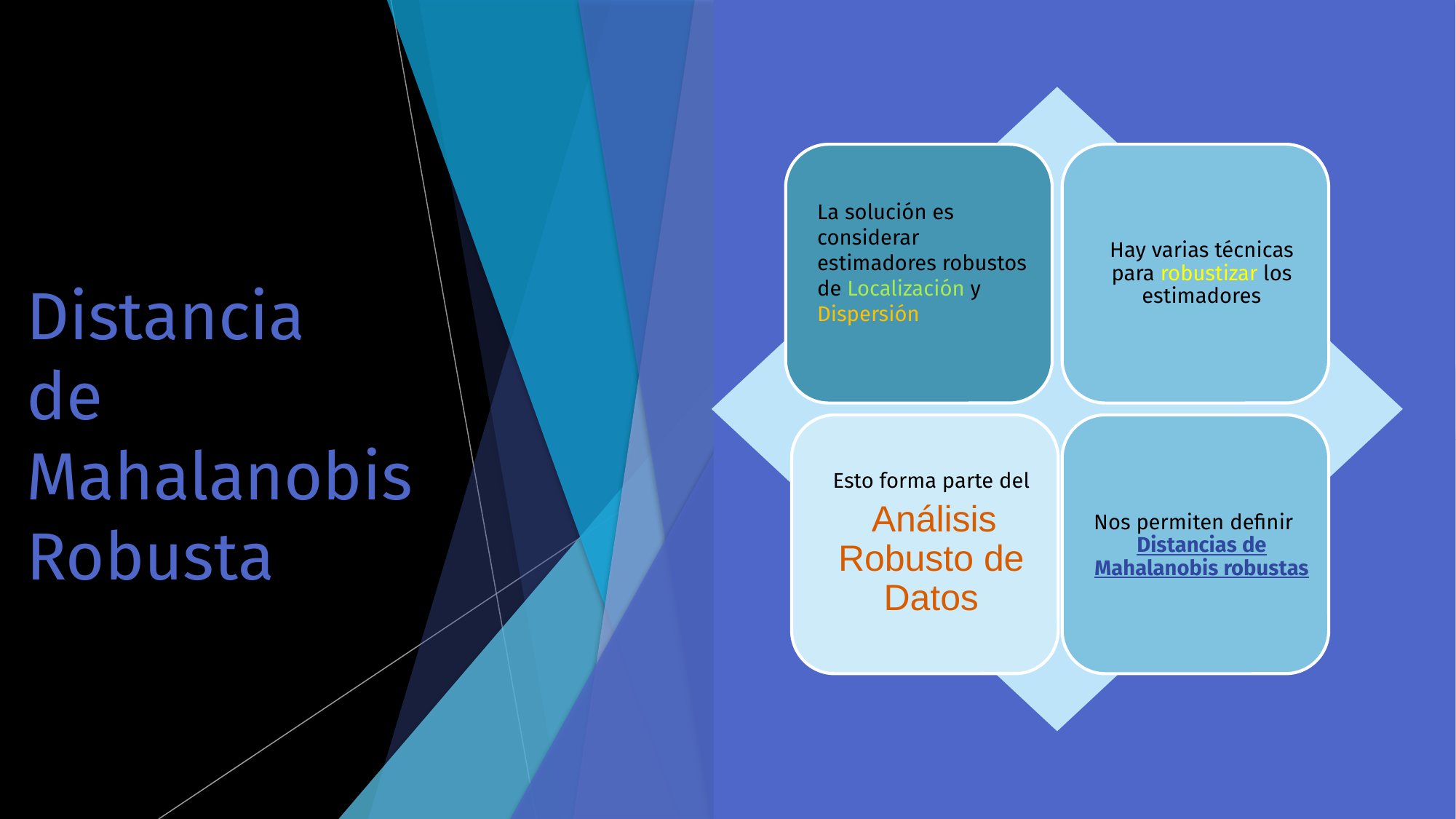

La solución es considerar estimadores robustos de Localización y Dispersión

Hay varias técnicas para robustizar los estimadores
Esto forma parte del
 Análisis Robusto de Datos
Nos permiten definir
Distancias de Mahalanobis robustas
# Distancia de Mahalanobis Robusta